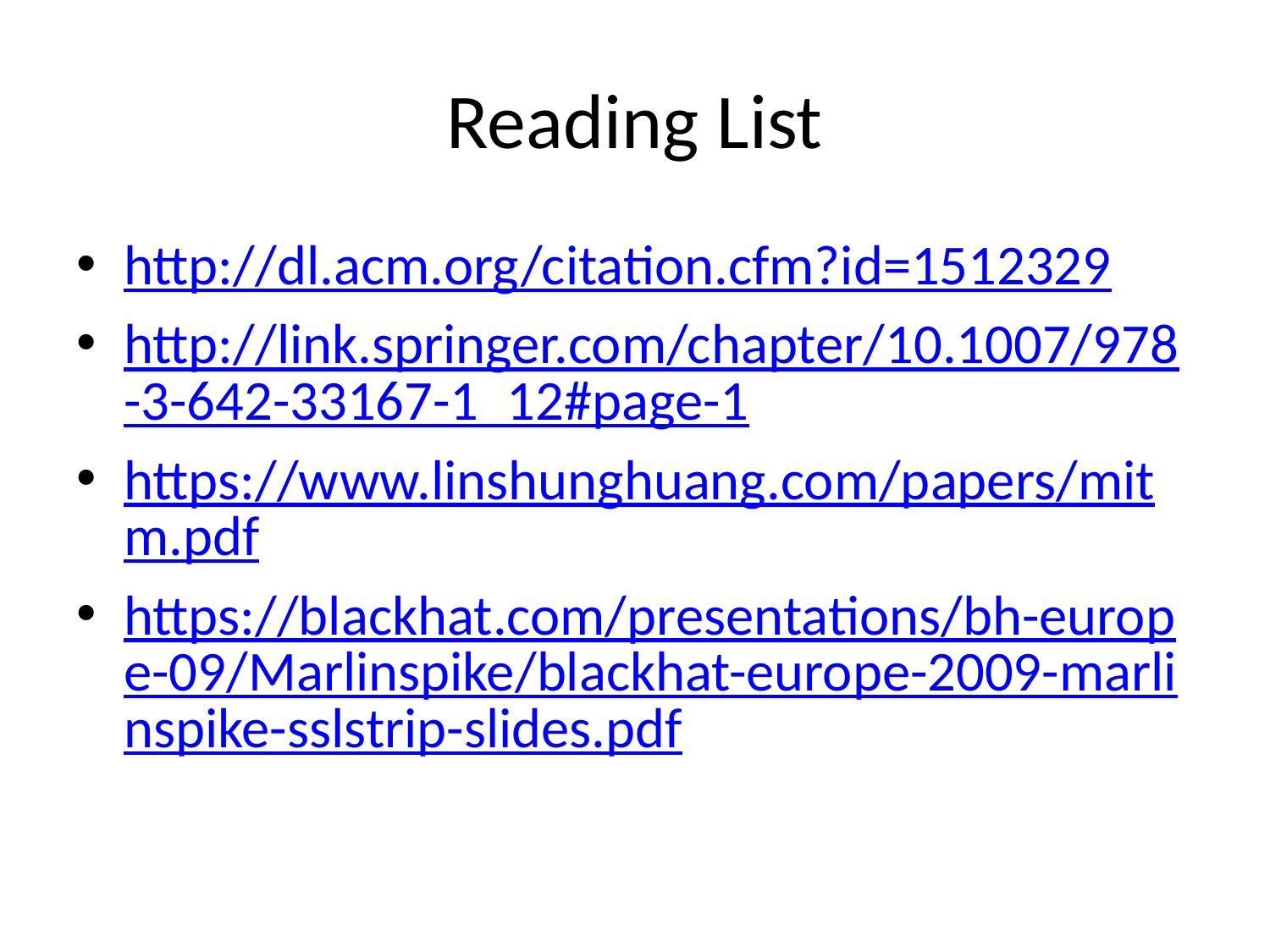

# Reading List
http://dl.acm.org/citation.cfm?id=1512329
http://link.springer.com/chapter/10.1007/978-3-642-33167-1_12#page-1
https://www.linshunghuang.com/papers/mitm.pdf
https://blackhat.com/presentations/bh-europe-09/Marlinspike/blackhat-europe-2009-marlinspike-sslstrip-slides.pdf